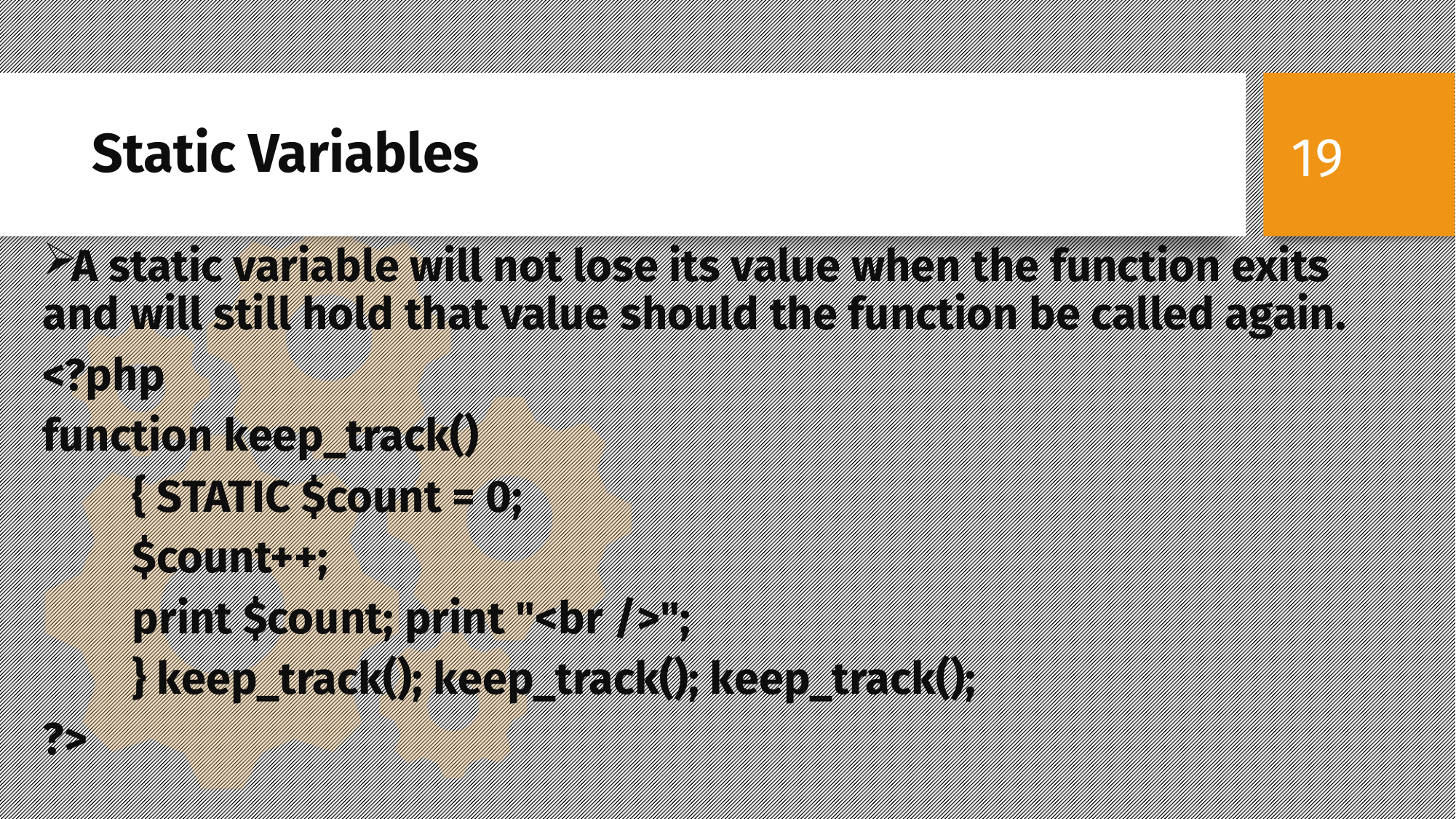

Static Variables
19
A static variable will not lose its value when the function exits and will still hold that value should the function be called again.
<?php
function keep_track()
	{ STATIC $count = 0;
	$count++;
	print $count; print "<br />";
	} keep_track(); keep_track(); keep_track();
?>